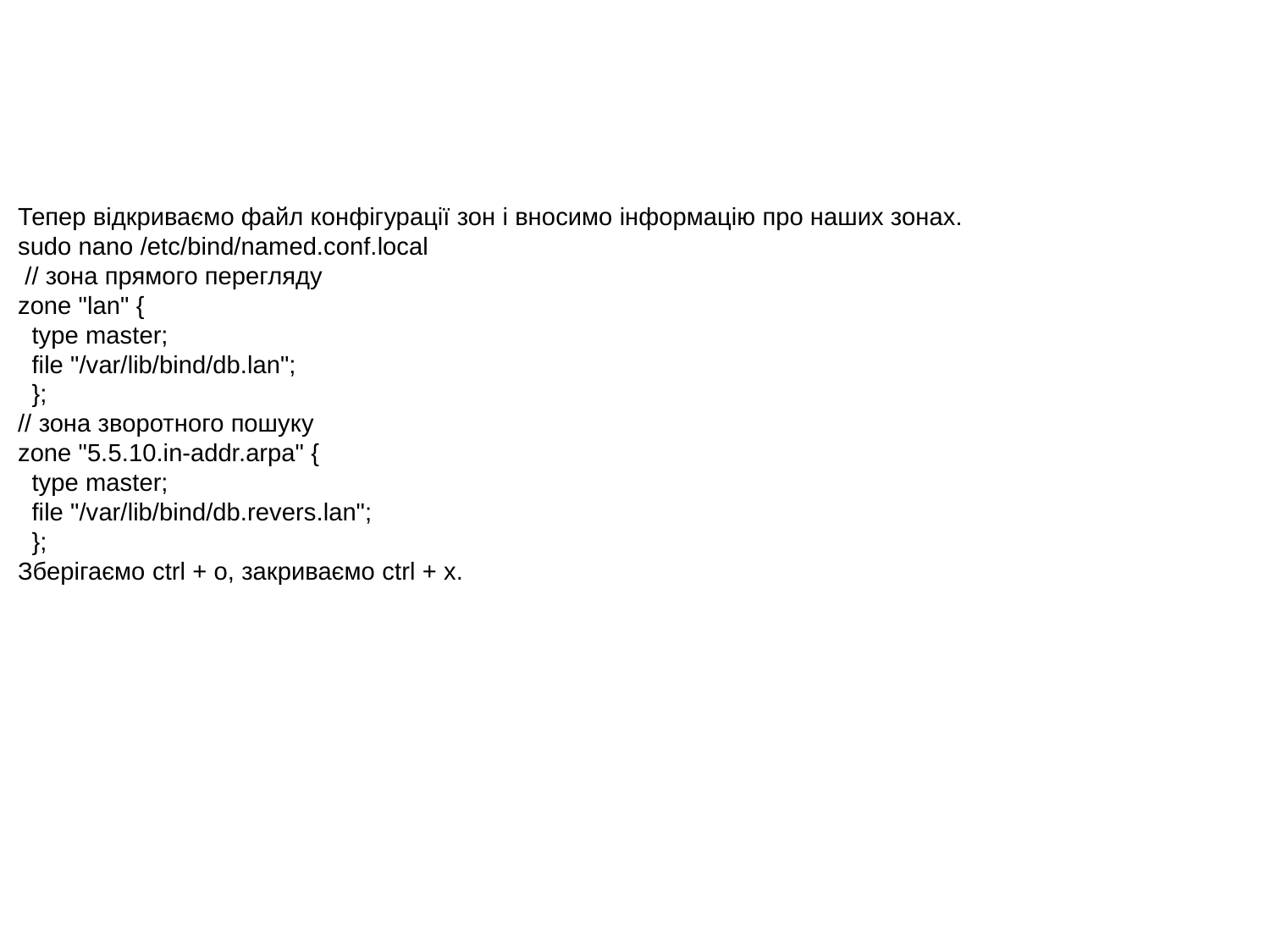

Тепер відкриваємо файл конфігурації зон і вносимо інформацію про наших зонах.
sudo nano /etc/bind/named.conf.local
 // зона прямого перегляду
zone "lan" {
  type master;
  file "/var/lib/bind/db.lan";
  };
// зона зворотного пошуку
zone "5.5.10.in-addr.arpa" {
  type master;
  file "/var/lib/bind/db.revers.lan";
  };
Зберігаємо ctrl + o, закриваємо ctrl + x.